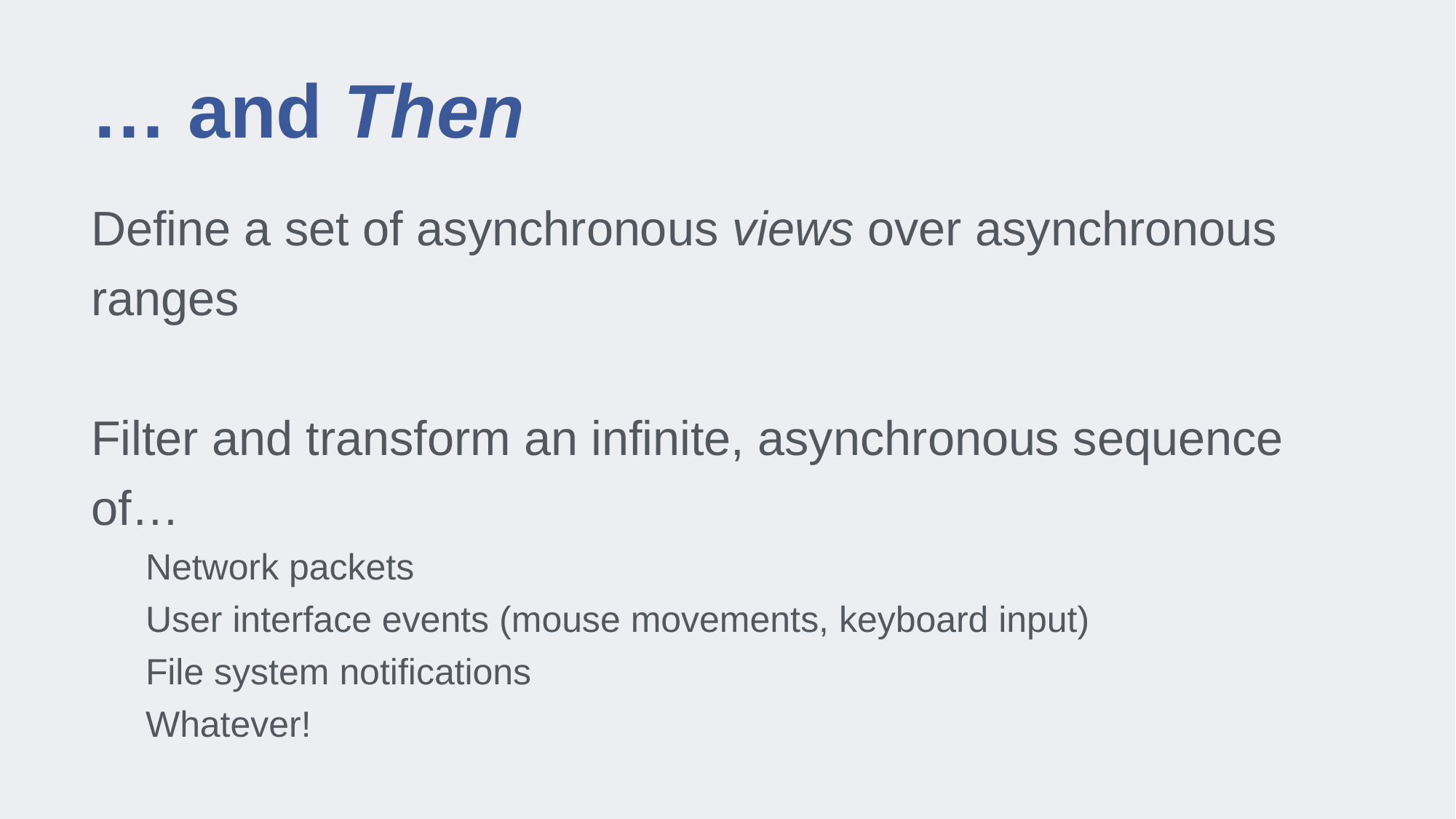

# … and Then
Define a set of asynchronous views over asynchronous ranges

Filter and transform an infinite, asynchronous sequence of…
Network packets
User interface events (mouse movements, keyboard input)
File system notifications
Whatever!